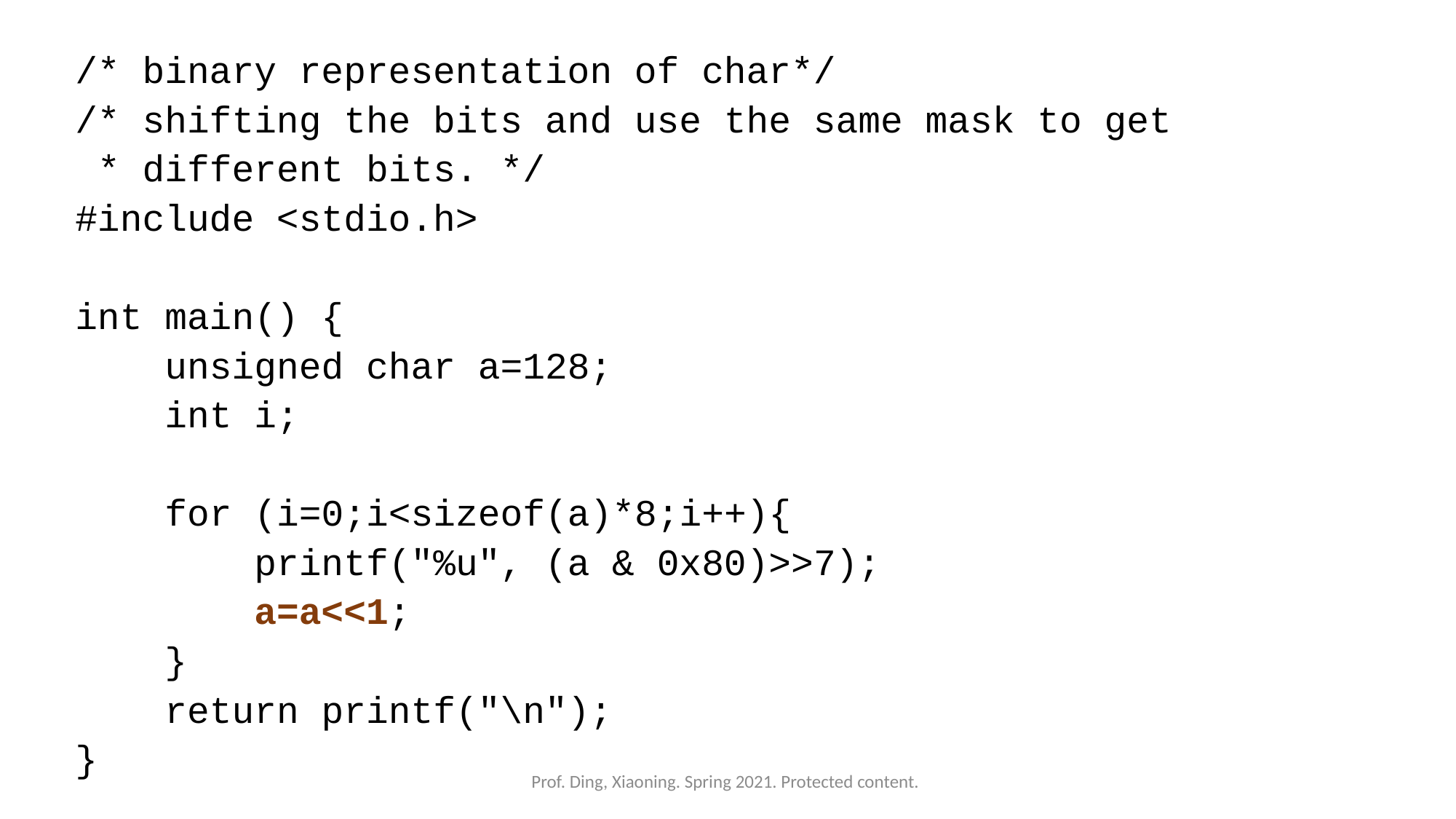

/* binary representation of char*/
/* shifting the bits and use the same mask to get
 * different bits. */
#include <stdio.h>

int main() {
    unsigned char a=128;
    int i;

    for (i=0;i<sizeof(a)*8;i++){
        printf("%u", (a & 0x80)>>7);
        a=a<<1;
    }
    return printf("\n");
}
Prof. Ding, Xiaoning. Spring 2021. Protected content.